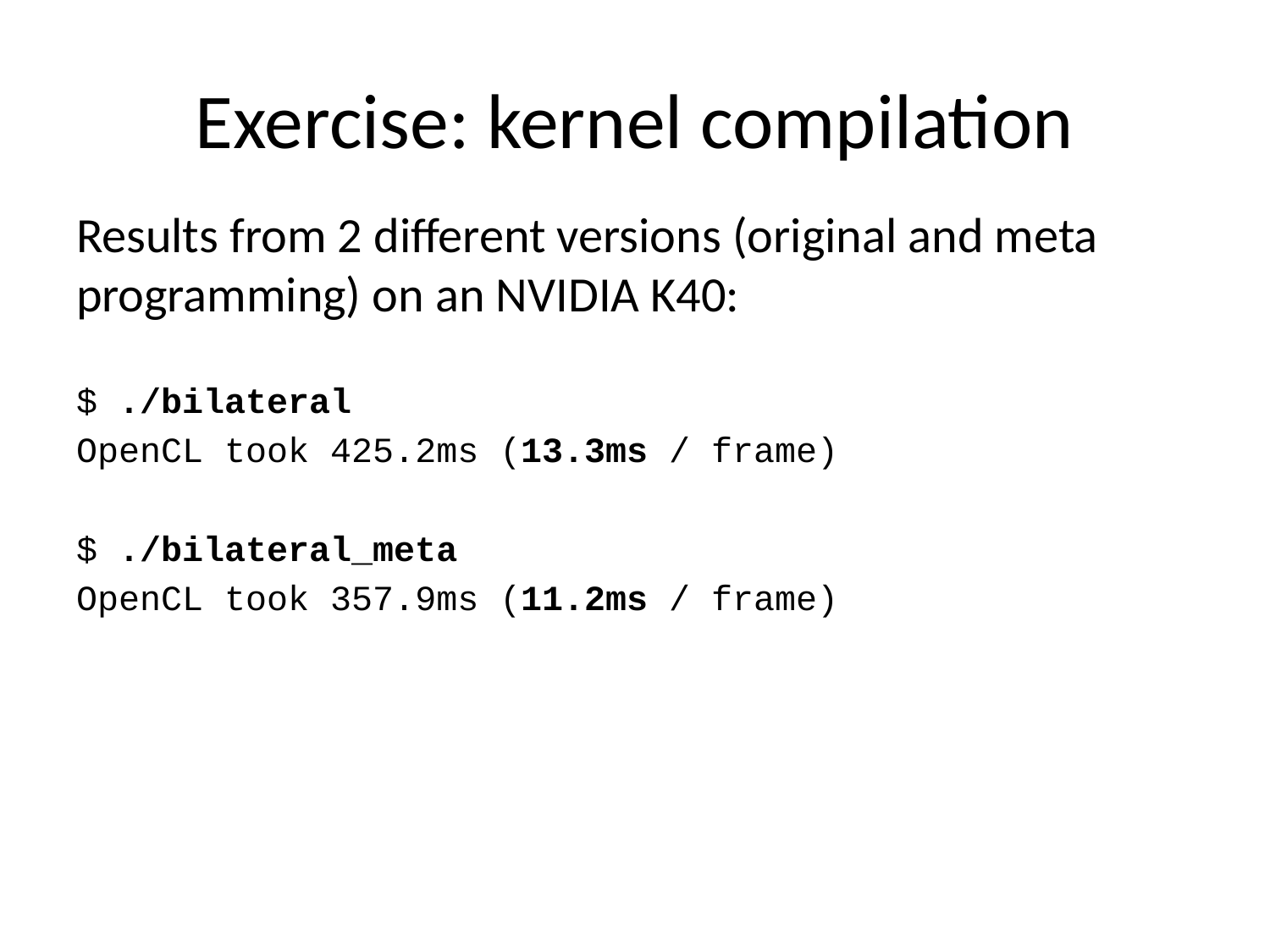

# Exercise: kernel compilation
Results from 2 different versions (original and meta programming) on an NVIDIA K40:

$ ./bilateral
OpenCL took 425.2ms (13.3ms / frame)

$ ./bilateral_meta
OpenCL took 357.9ms (11.2ms / frame)